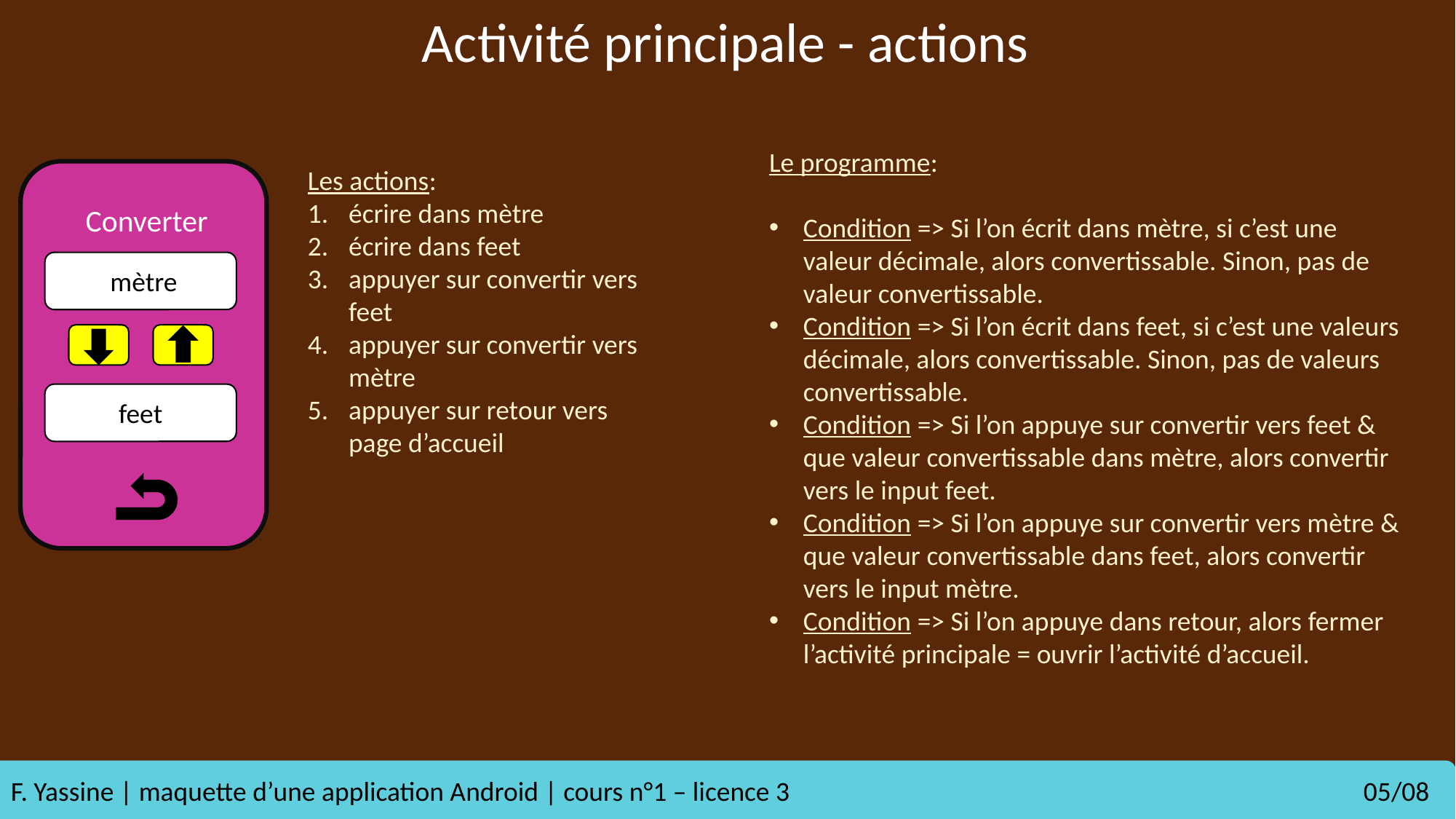

Activité principale - actions
Le programme:

Condition => Si l’on écrit dans mètre, si c’est une valeur décimale, alors convertissable. Sinon, pas de valeur convertissable.
Condition => Si l’on écrit dans feet, si c’est une valeurs décimale, alors convertissable. Sinon, pas de valeurs convertissable.
Condition => Si l’on appuye sur convertir vers feet & que valeur convertissable dans mètre, alors convertir vers le input feet.
Condition => Si l’on appuye sur convertir vers mètre & que valeur convertissable dans feet, alors convertir vers le input mètre.
Condition => Si l’on appuye dans retour, alors fermer l’activité principale = ouvrir l’activité d’accueil.
Les actions:
écrire dans mètre
écrire dans feet
appuyer sur convertir vers feet
appuyer sur convertir vers mètre
appuyer sur retour vers page d’accueil

Converter
 mètre

feet

F. Yassine | maquette d’une application Android | cours n°1 – licence 3 				           	       05/08